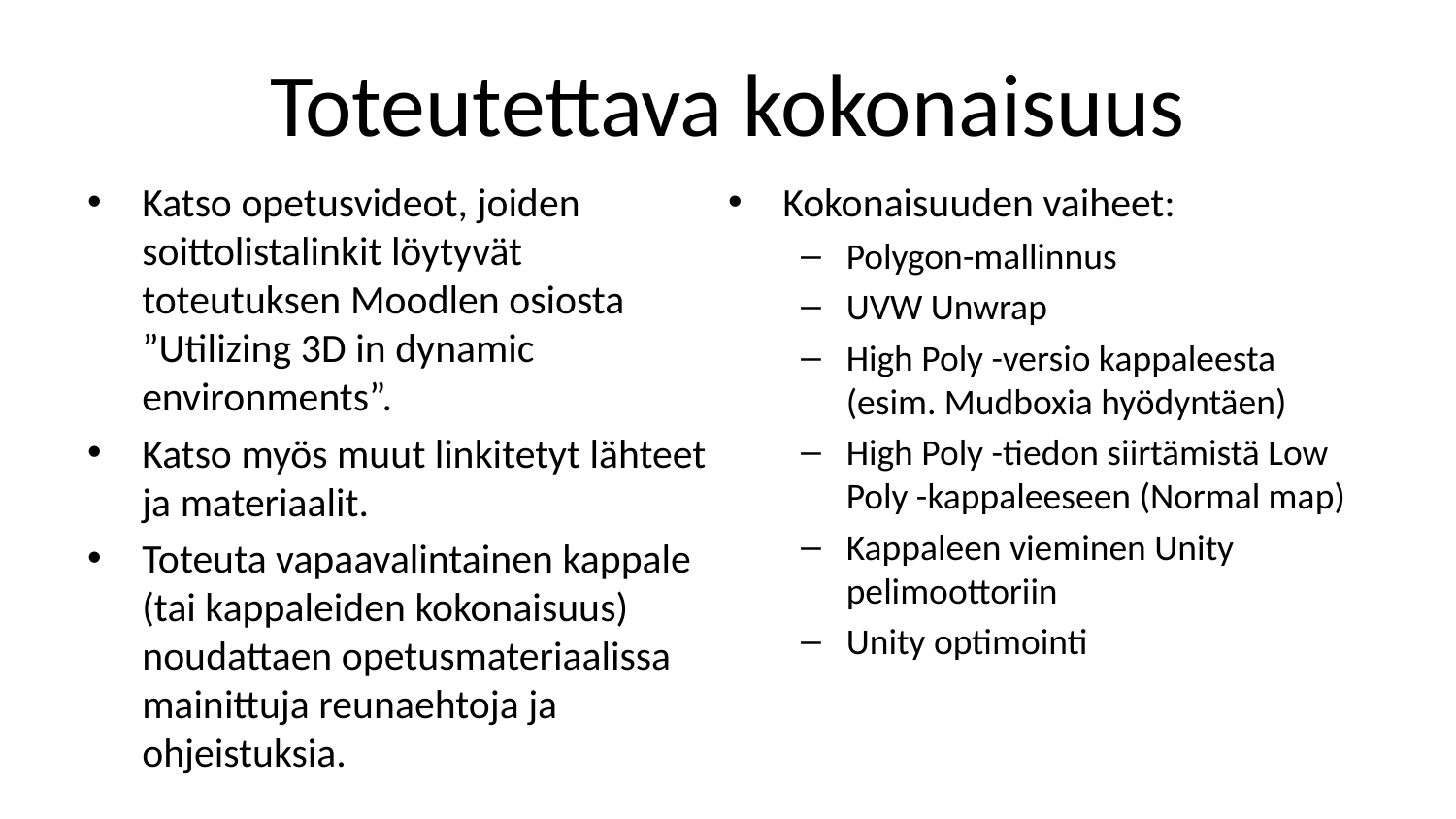

# Toteutettava kokonaisuus
Katso opetusvideot, joiden soittolistalinkit löytyvät toteutuksen Moodlen osiosta ”Utilizing 3D in dynamic environments”.
Katso myös muut linkitetyt lähteet ja materiaalit.
Toteuta vapaavalintainen kappale (tai kappaleiden kokonaisuus) noudattaen opetusmateriaalissa mainittuja reunaehtoja ja ohjeistuksia.
Kokonaisuuden vaiheet:
Polygon-mallinnus
UVW Unwrap
High Poly -versio kappaleesta (esim. Mudboxia hyödyntäen)
High Poly -tiedon siirtämistä Low Poly -kappaleeseen (Normal map)
Kappaleen vieminen Unity pelimoottoriin
Unity optimointi